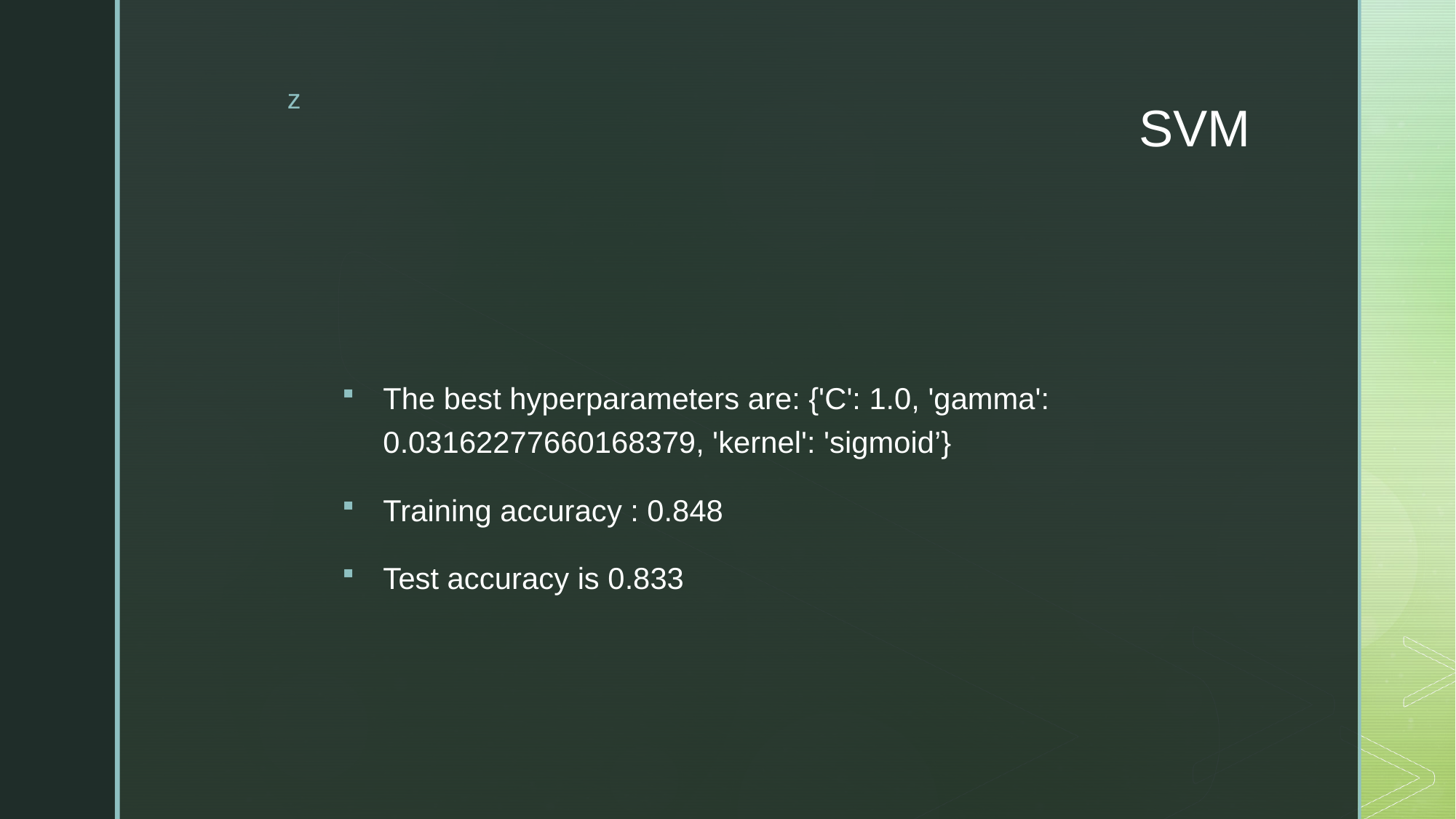

# SVM
The best hyperparameters are: {'C': 1.0, 'gamma': 0.03162277660168379, 'kernel': 'sigmoid’}
Training accuracy : 0.848
Test accuracy is 0.833